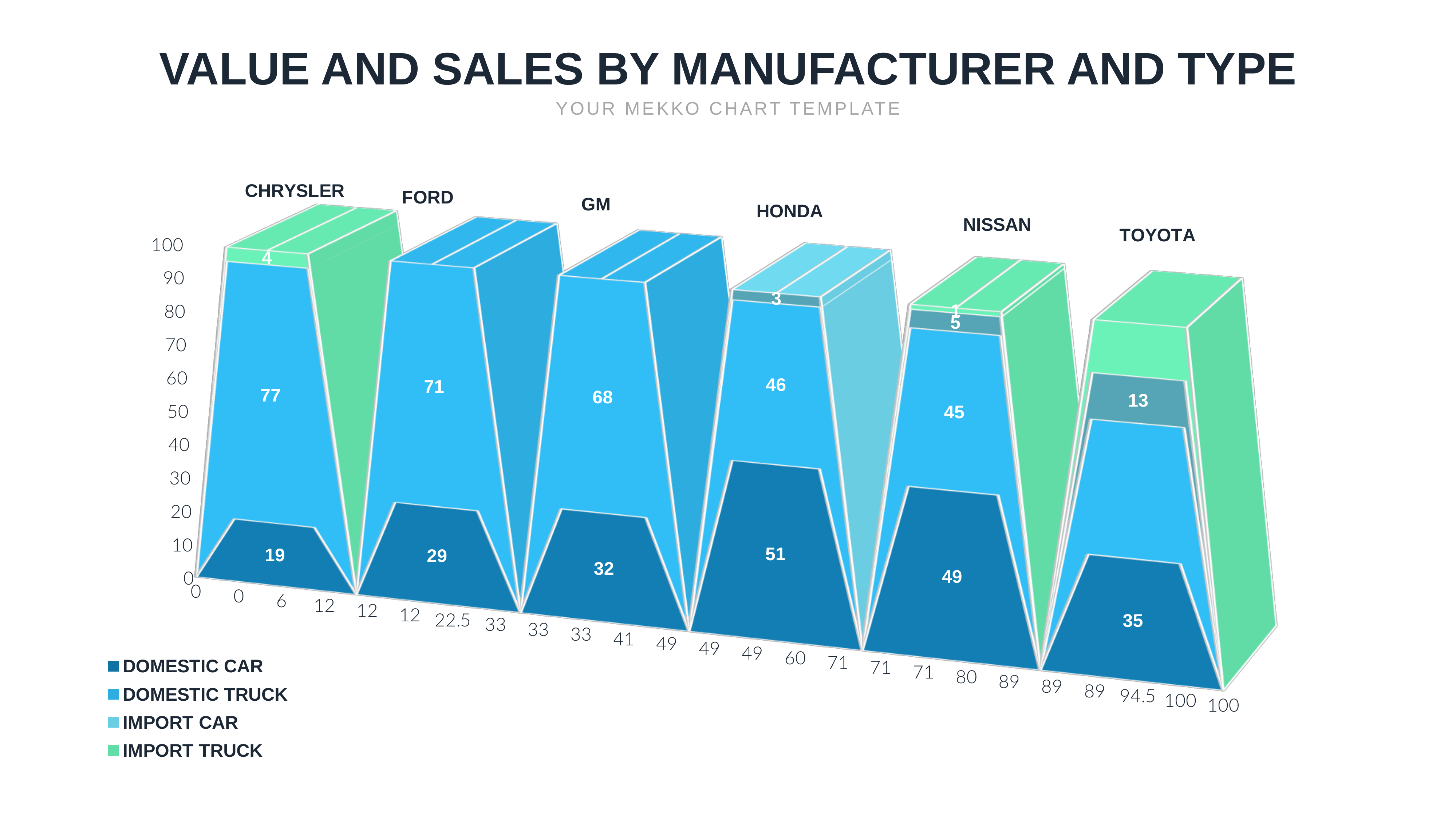

VALUE AND SALES BY MANUFACTURER AND TYPE
YOUR MEKKO CHART TEMPLATE

[unsupported chart]